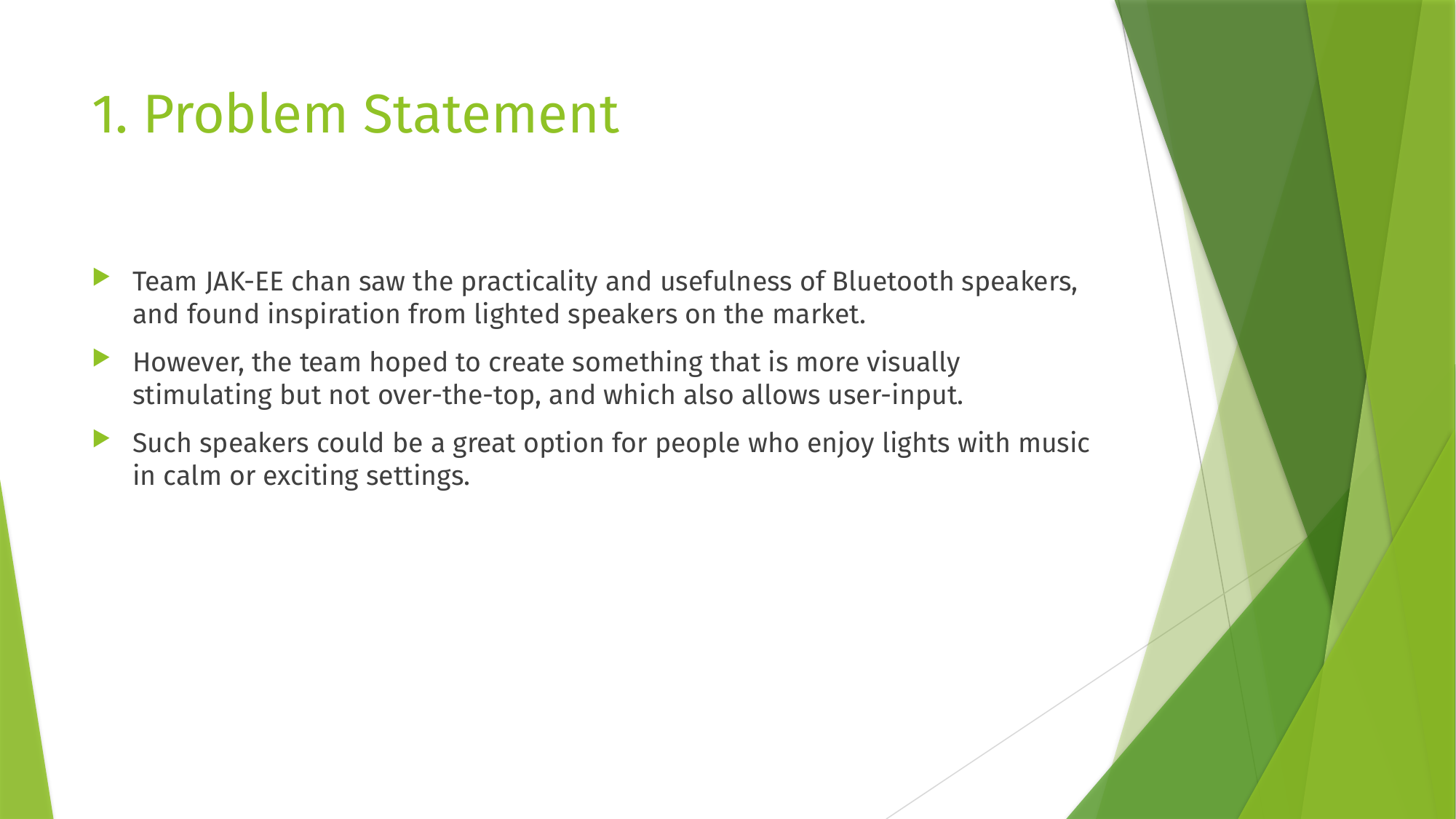

# 1. Problem Statement
Team JAK-EE chan saw the practicality and usefulness of Bluetooth speakers, and found inspiration from lighted speakers on the market.
However, the team hoped to create something that is more visually stimulating but not over-the-top, and which also allows user-input.
Such speakers could be a great option for people who enjoy lights with music in calm or exciting settings.